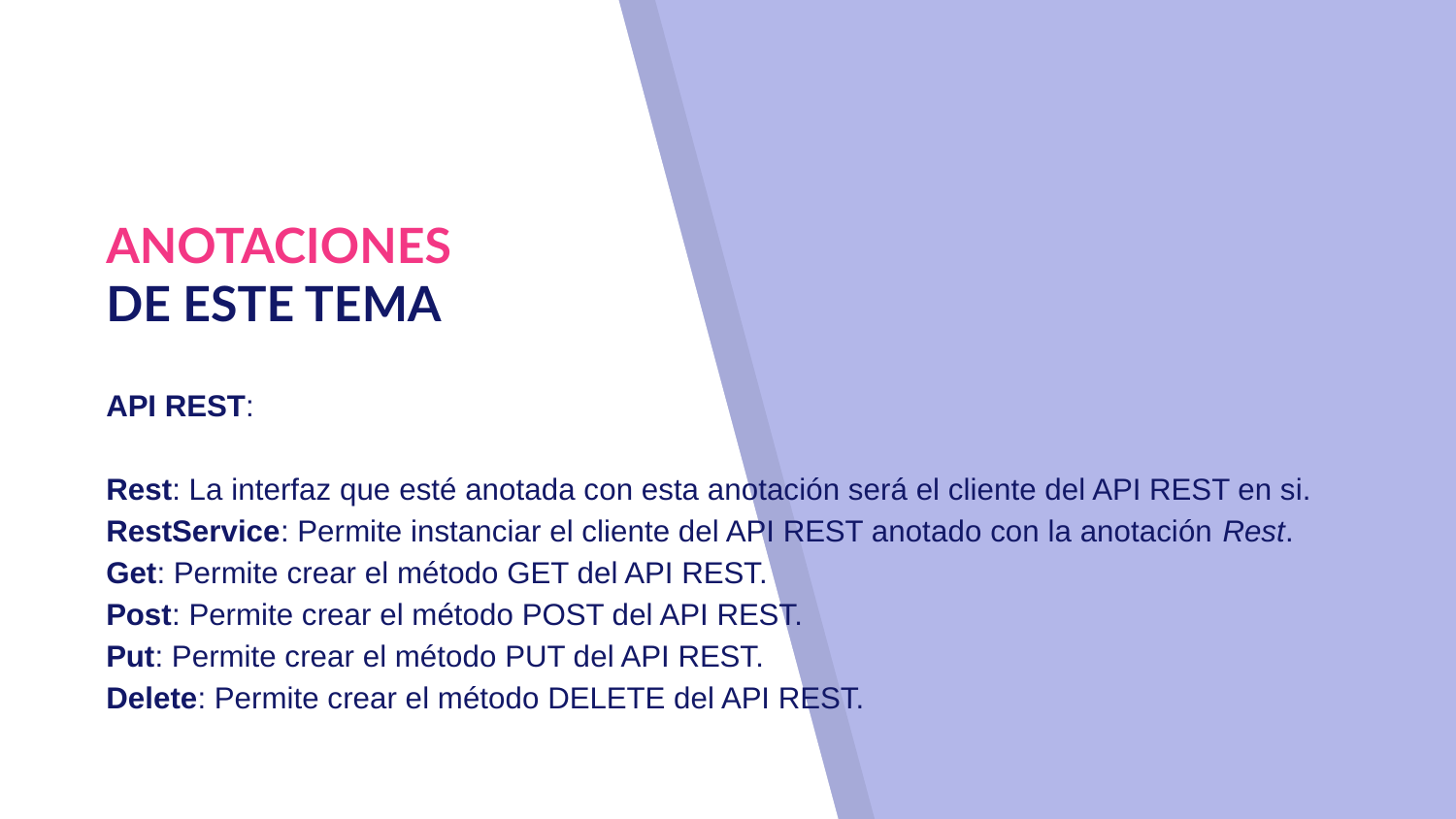

# ANOTACIONES
DE ESTE TEMA
API REST:

Rest: La interfaz que esté anotada con esta anotación será el cliente del API REST en si.
RestService: Permite instanciar el cliente del API REST anotado con la anotación Rest.
Get: Permite crear el método GET del API REST.
Post: Permite crear el método POST del API REST.
Put: Permite crear el método PUT del API REST.
Delete: Permite crear el método DELETE del API REST.